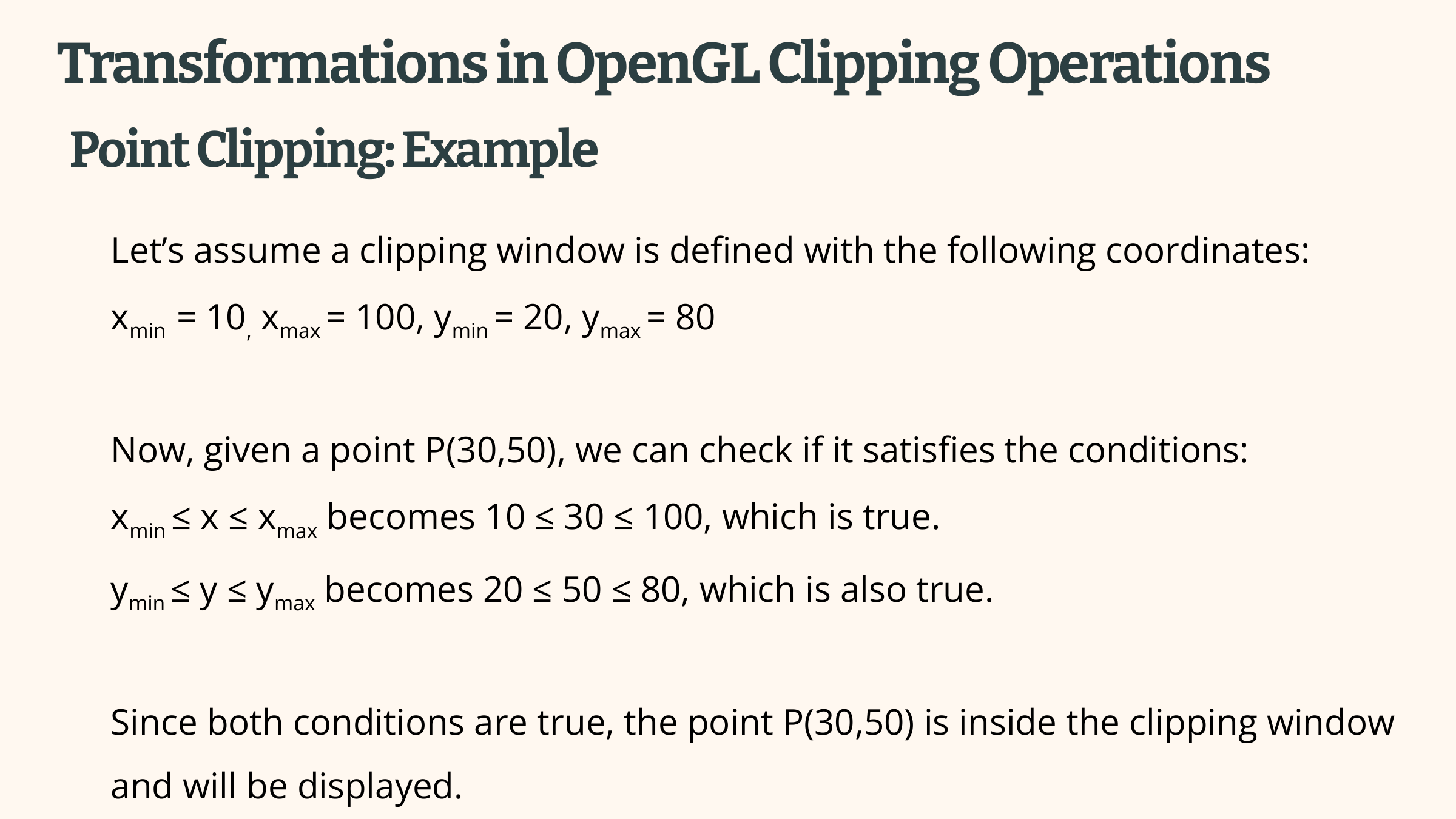

Transformations in OpenGL Clipping Operations
Point Clipping: Example
Let’s assume a clipping window is defined with the following coordinates:
xmin  ​= 10, xmax ​= 100, ymin ​= 20, ymax ​= 80

Now, given a point P(30,50), we can check if it satisfies the conditions:
xmin ​≤ x ≤ xmax​ becomes 10 ≤ 30 ≤ 100, which is true.
ymin ​≤ y ≤ ymax​ becomes 20 ≤ 50 ≤ 80, which is also true.

Since both conditions are true, the point P(30,50) is inside the clipping window and will be displayed.